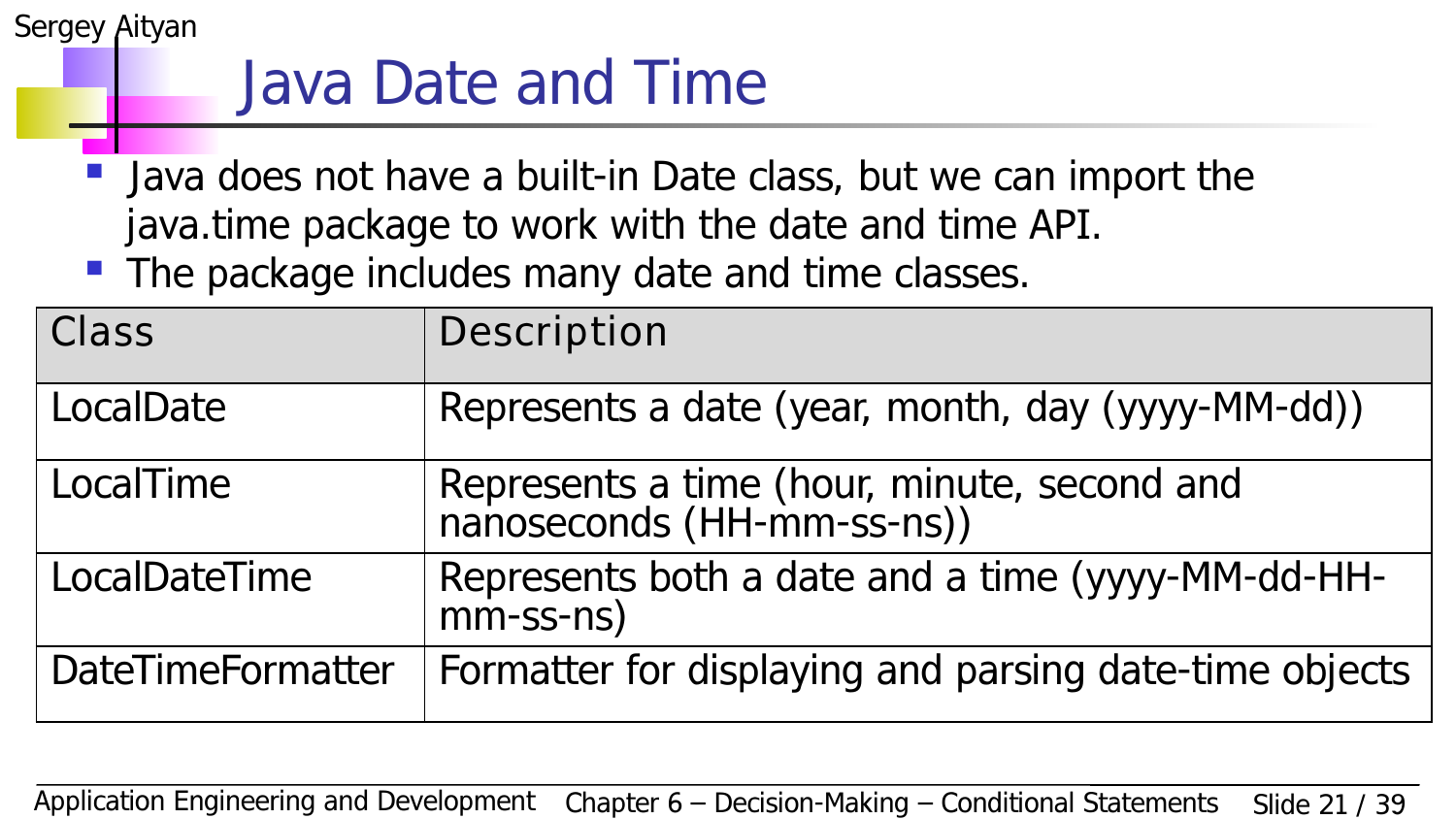

# Java Date and Time
Java does not have a built-in Date class, but we can import the java.time package to work with the date and time API.
The package includes many date and time classes.
| Class | Description |
| --- | --- |
| LocalDate | Represents a date (year, month, day (yyyy-MM-dd)) |
| LocalTime | Represents a time (hour, minute, second and nanoseconds (HH-mm-ss-ns)) |
| LocalDateTime | Represents both a date and a time (yyyy-MM-dd-HH-mm-ss-ns) |
| DateTimeFormatter | Formatter for displaying and parsing date-time objects |